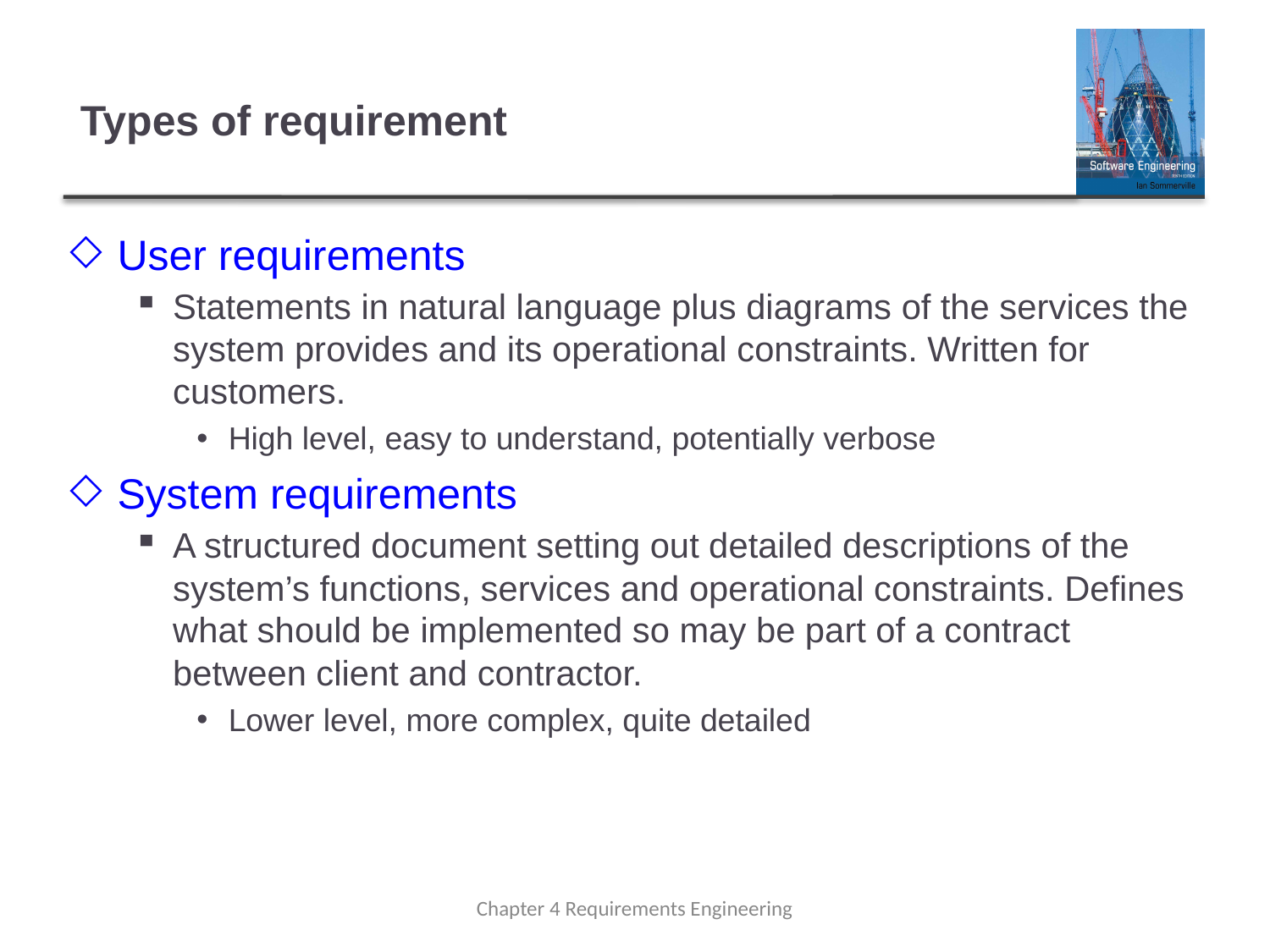

# Types of requirement
User requirements
Statements in natural language plus diagrams of the services the system provides and its operational constraints. Written for customers.
High level, easy to understand, potentially verbose
System requirements
A structured document setting out detailed descriptions of the system’s functions, services and operational constraints. Defines what should be implemented so may be part of a contract between client and contractor.
Lower level, more complex, quite detailed
5

Chapter 4 Requirements Engineering